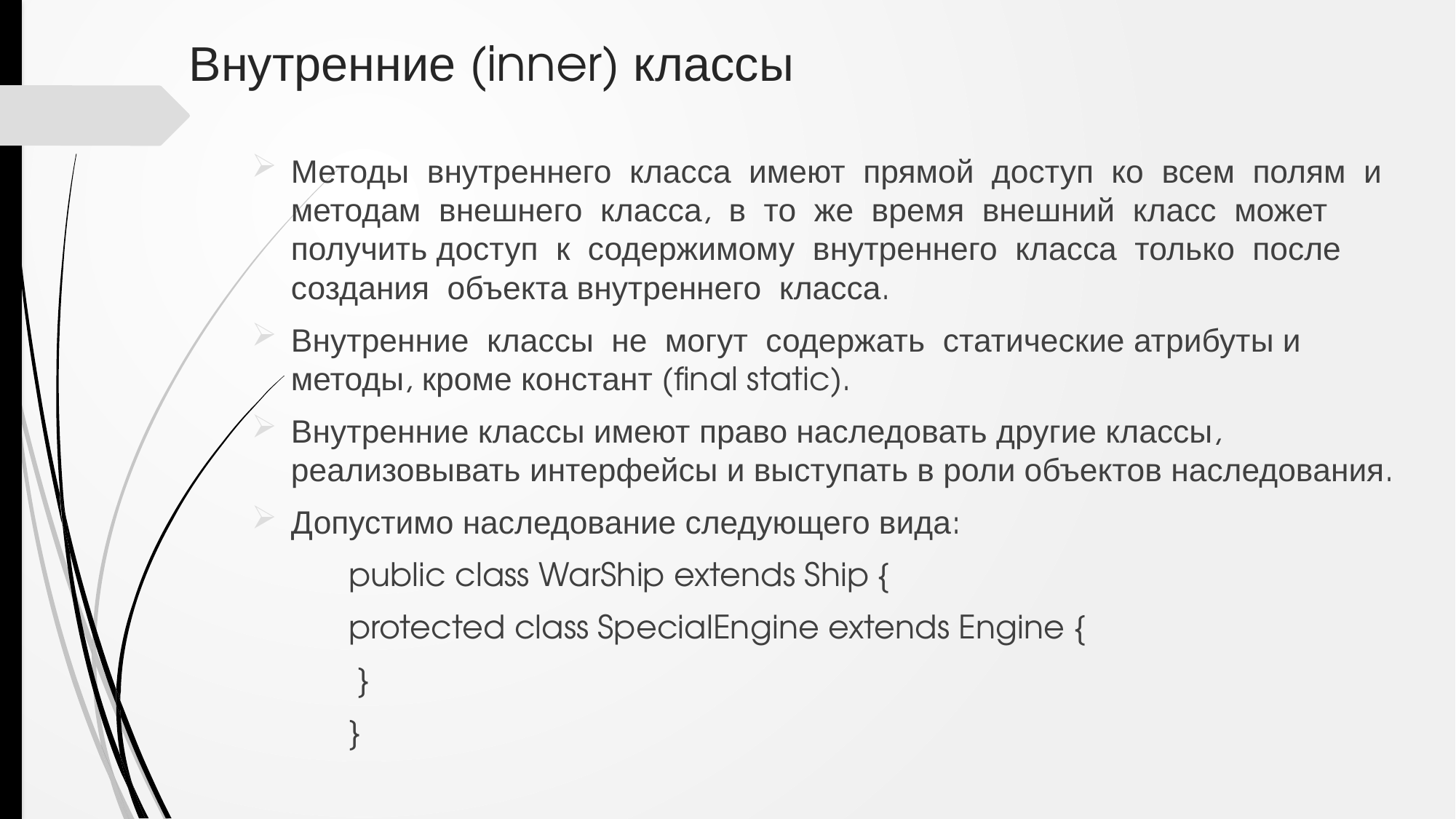

# Внутренние (inner) классы
Методы  внутреннего  класса  имеют  прямой  доступ  ко  всем  полям  и методам  внешнего  класса,  в  то  же  время  внешний  класс  может  получить доступ  к  содержимому  внутреннего  класса  только  после  создания  объекта внутреннего  класса.
Внутренние  классы  не  могут  содержать  статические атрибуты и методы, кроме констант (final static).
Внутренние классы имеют право наследовать другие классы, реализовывать интерфейсы и выступать в роли объектов наследования.
Допустимо наследование следующего вида:
	public class WarShip extends Ship {
		protected class SpecialEngine extends Engine {
		 }
	}